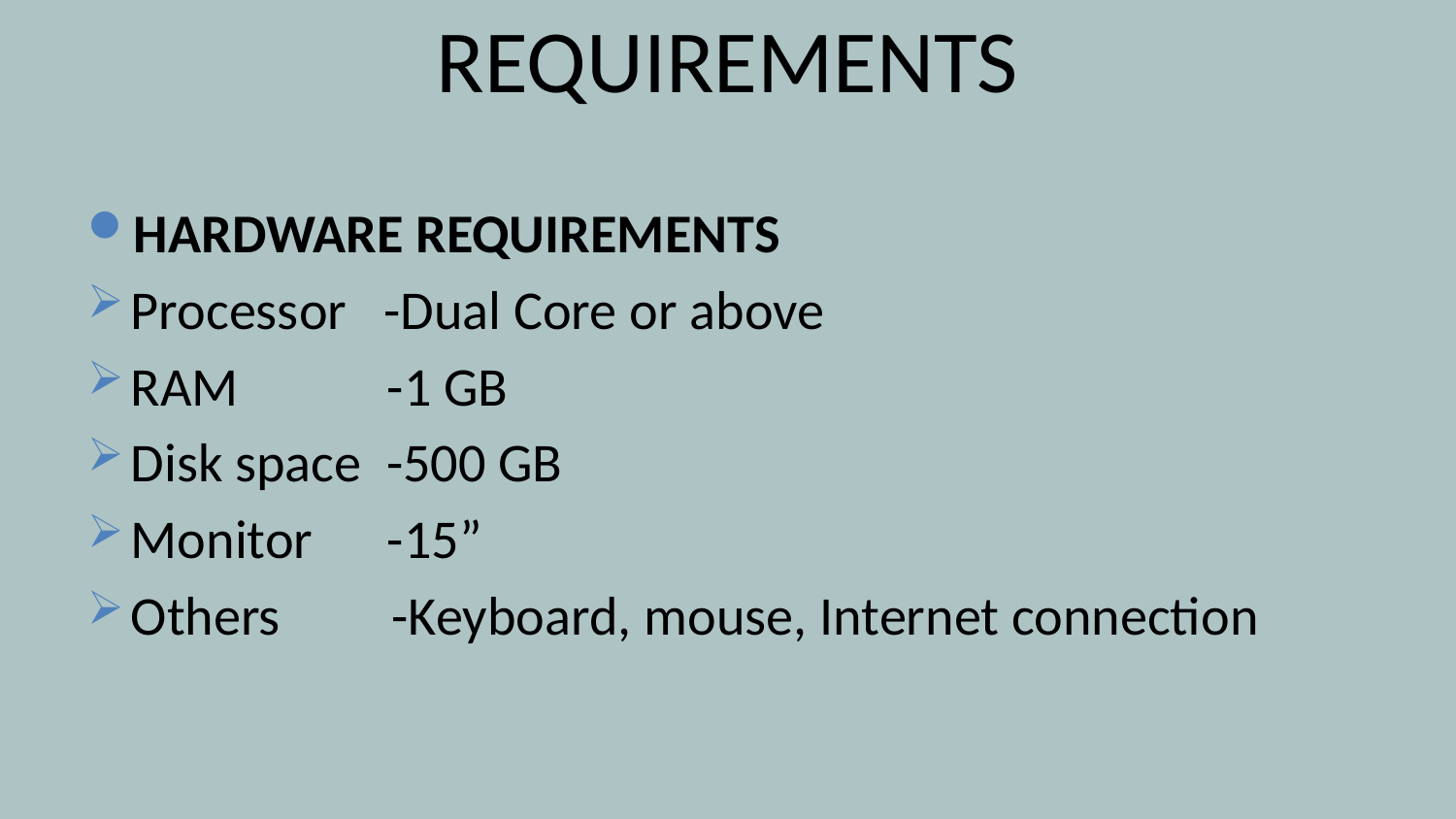

REQUIREMENTS
HARDWARE REQUIREMENTS
Processor   -Dual Core or above
RAM            -1 GB
Disk space  -500 GB
Monitor      -15”
Others         -Keyboard, mouse, Internet connection